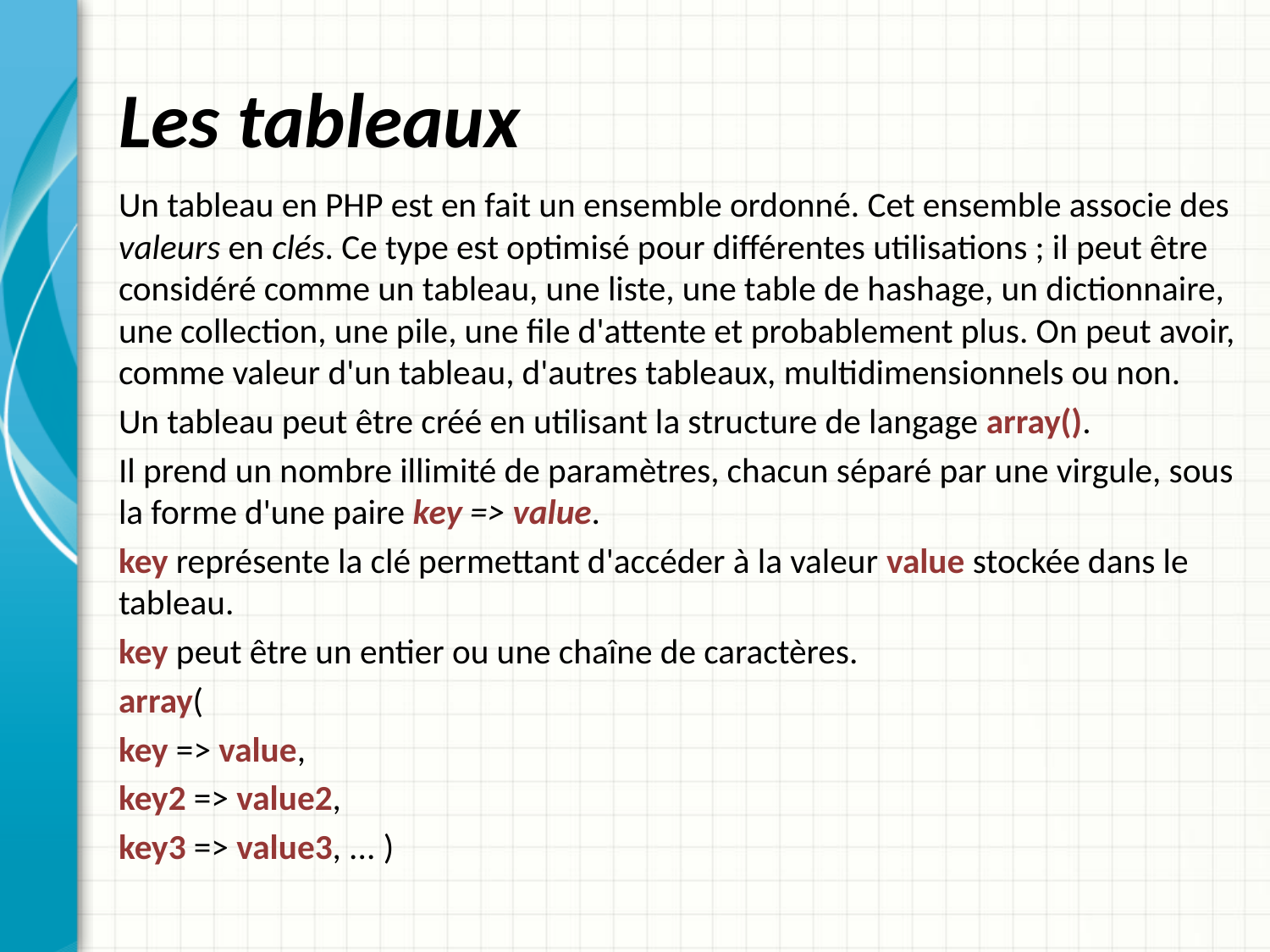

# Les tableaux
Un tableau en PHP est en fait un ensemble ordonné. Cet ensemble associe des valeurs en clés. Ce type est optimisé pour différentes utilisations ; il peut être considéré comme un tableau, une liste, une table de hashage, un dictionnaire, une collection, une pile, une file d'attente et probablement plus. On peut avoir, comme valeur d'un tableau, d'autres tableaux, multidimensionnels ou non.
Un tableau peut être créé en utilisant la structure de langage array().
Il prend un nombre illimité de paramètres, chacun séparé par une virgule, sous la forme d'une paire key => value.
key représente la clé permettant d'accéder à la valeur value stockée dans le tableau.
key peut être un entier ou une chaîne de caractères.
array(
key => value,
key2 => value2,
key3 => value3, ... )